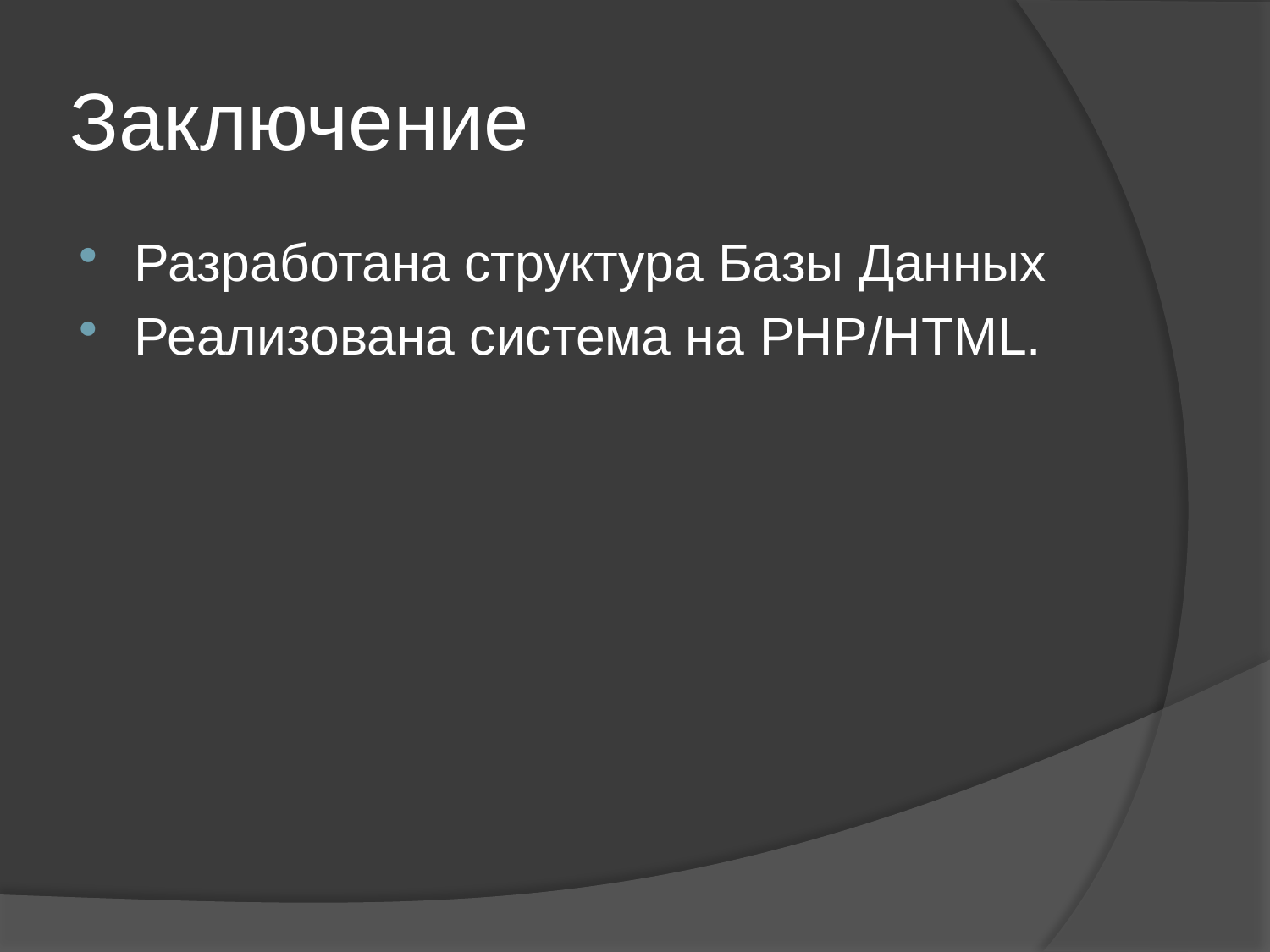

# Заключение
Разработана структура Базы Данных
Реализована система на PHP/HTML.